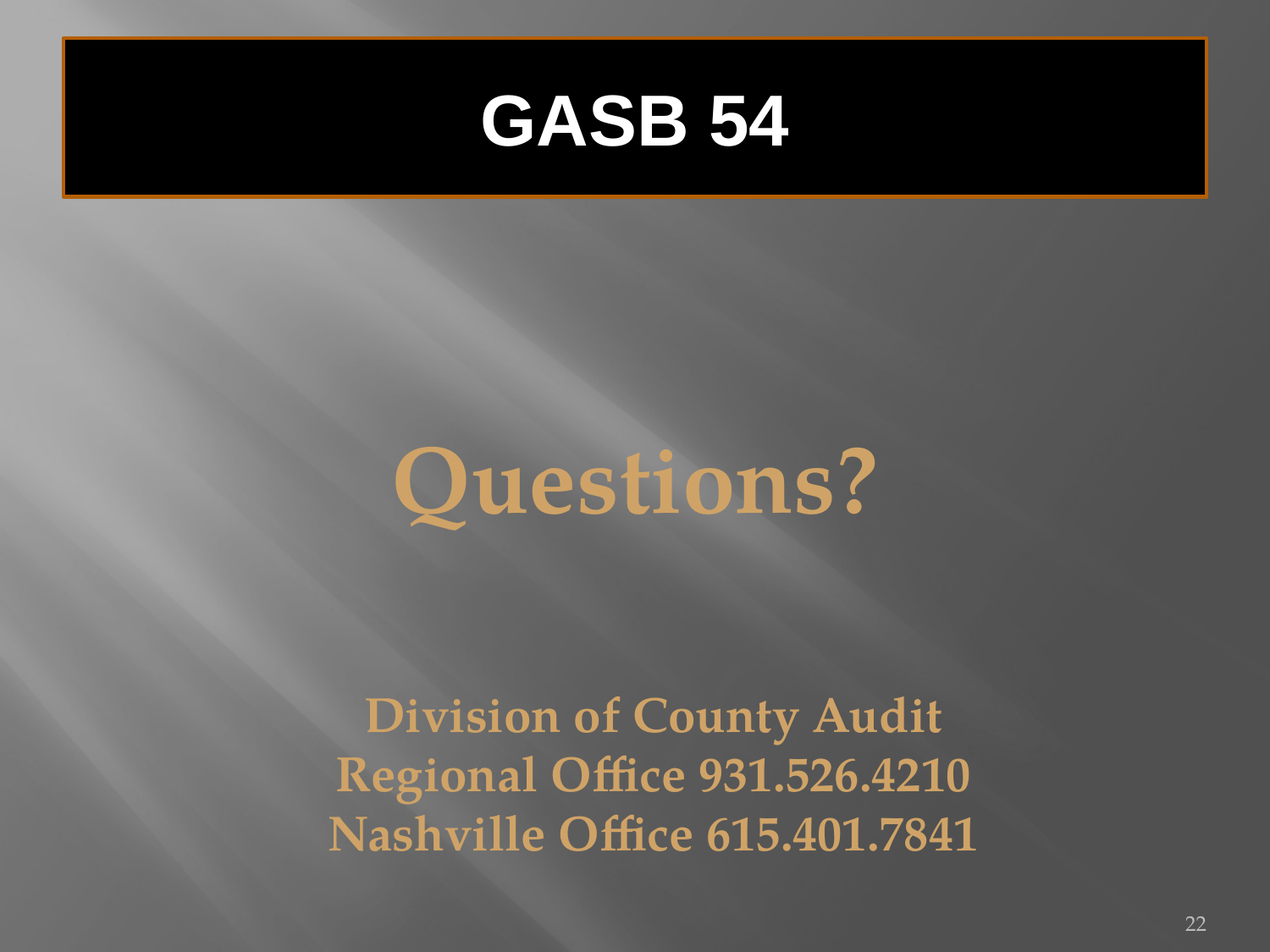

# GASB 54

Questions?
Division of County Audit
Regional Office 931.526.4210
Nashville Office 615.401.7841
22